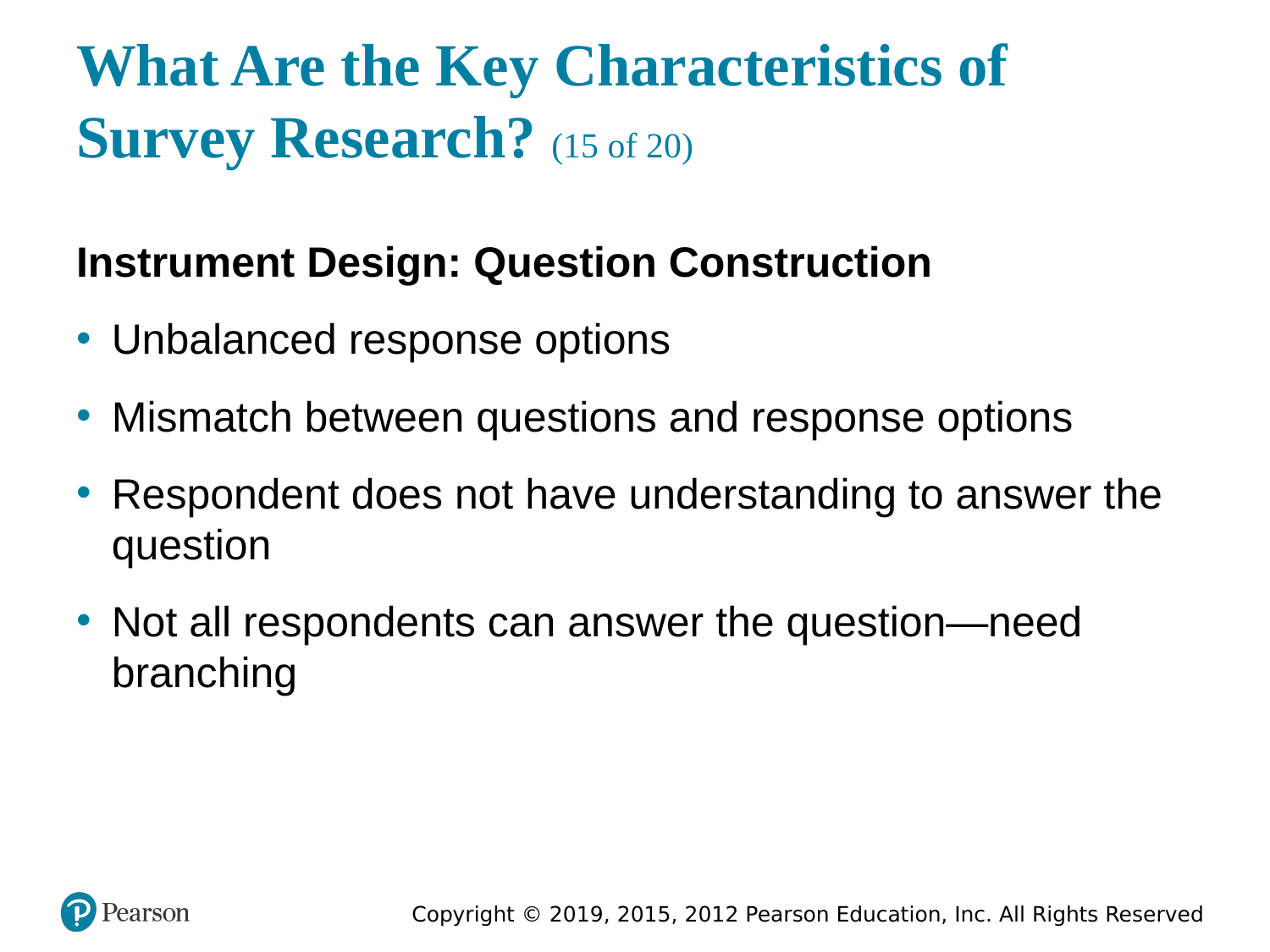

# What Are the Key Characteristics of Survey Research? (15 of 20)
Instrument Design: Question Construction
Unbalanced response options
Mismatch between questions and response options
Respondent does not have understanding to answer the question
Not all respondents can answer the question—need branching